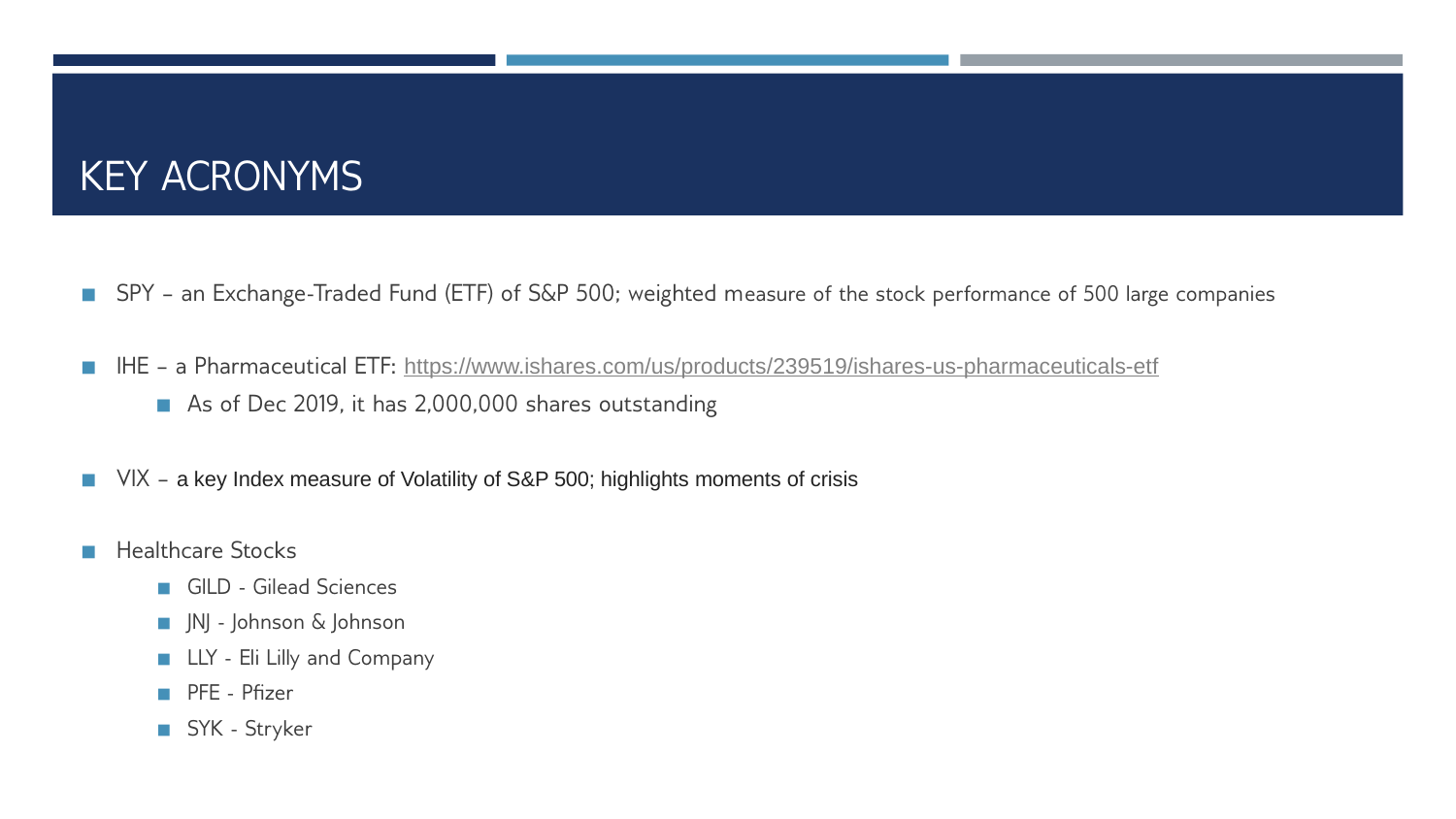

# KEY ACRONYMS

SPY – an Exchange-Traded Fund (ETF) of S&P 500; weighted measure of the stock performance of 500 large companies

IHE – a Pharmaceutical ETF: https://www.ishares.com/us/products/239519/ishares-us-pharmaceuticals-etf
As of Dec 2019, it has 2,000,000 shares outstanding

VIX – a key Index measure of Volatility of S&P 500; highlights moments of crisis

Healthcare Stocks
GILD - Gilead Sciences
JNJ - Johnson & Johnson
LLY - Eli Lilly and Company
PFE - Pfizer
SYK - Stryker